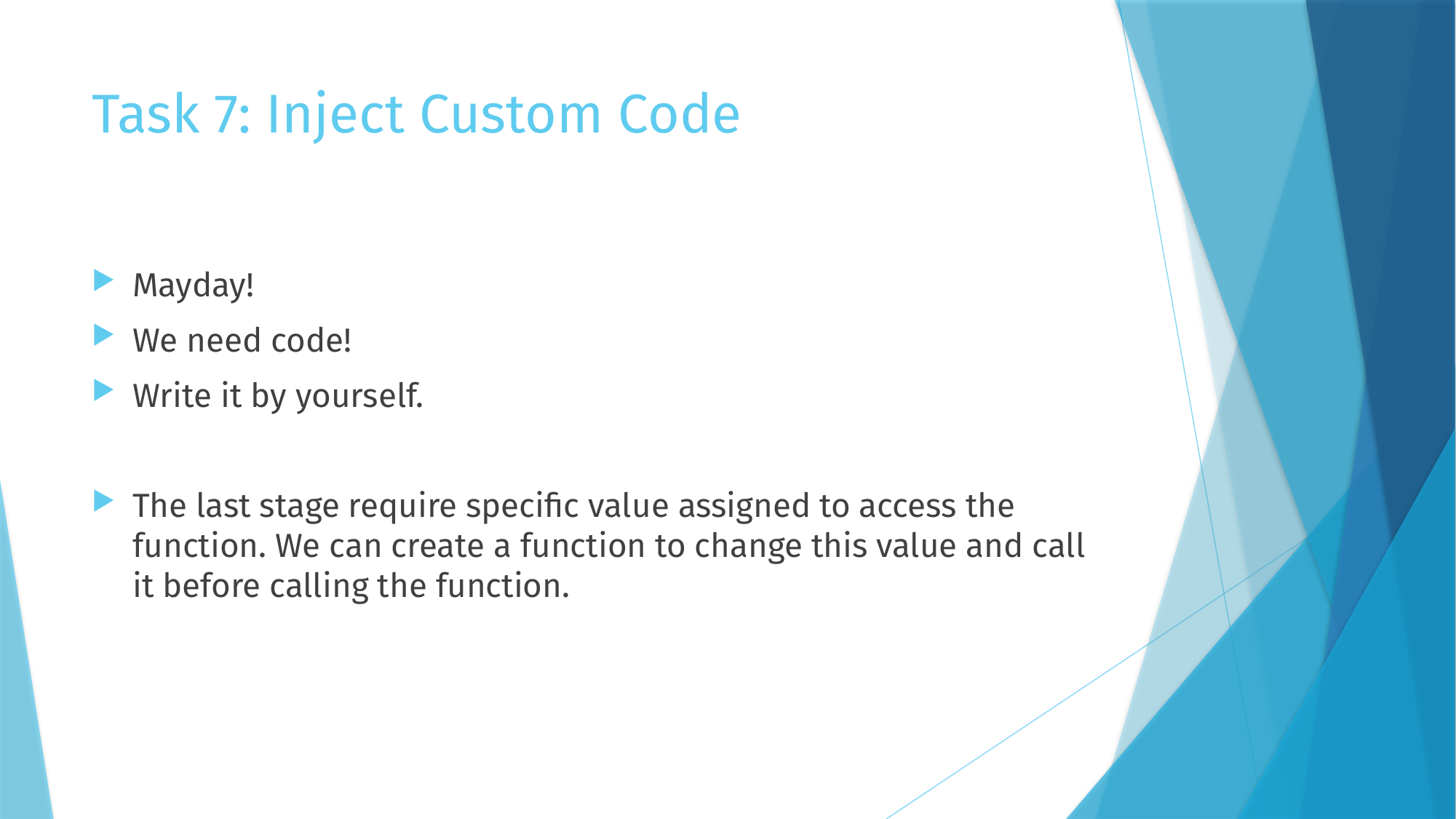

# Task 7: Inject Custom Code
Mayday!
We need code!
Write it by yourself.

The last stage require specific value assigned to access the function. We can create a function to change this value and call it before calling the function.